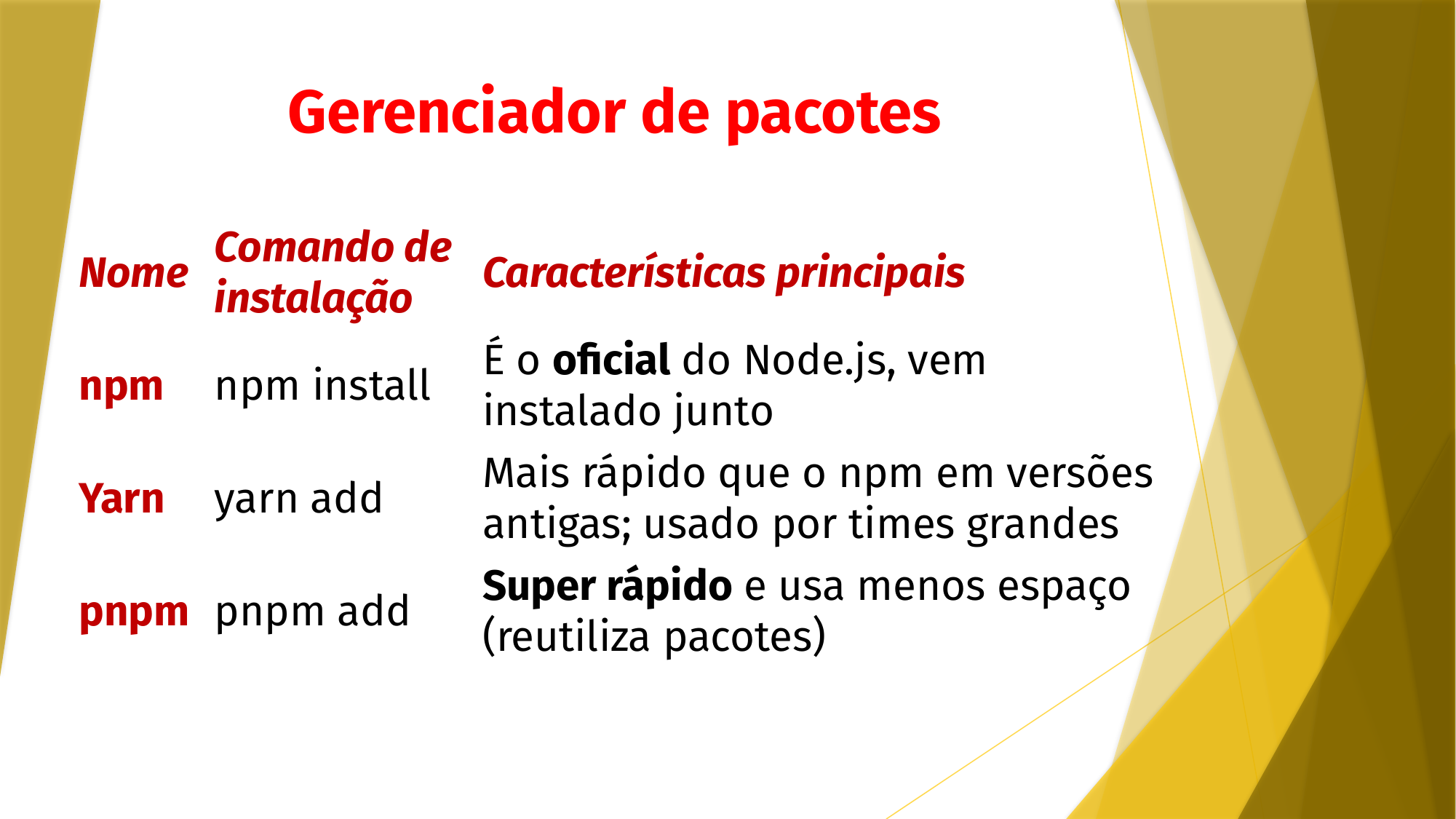

Gerenciador de pacotes
| Nome | Comando de instalação | Características principais |
| --- | --- | --- |
| npm | npm install | É o oficial do Node.js, vem instalado junto |
| Yarn | yarn add | Mais rápido que o npm em versões antigas; usado por times grandes |
| pnpm | pnpm add | Super rápido e usa menos espaço (reutiliza pacotes) |